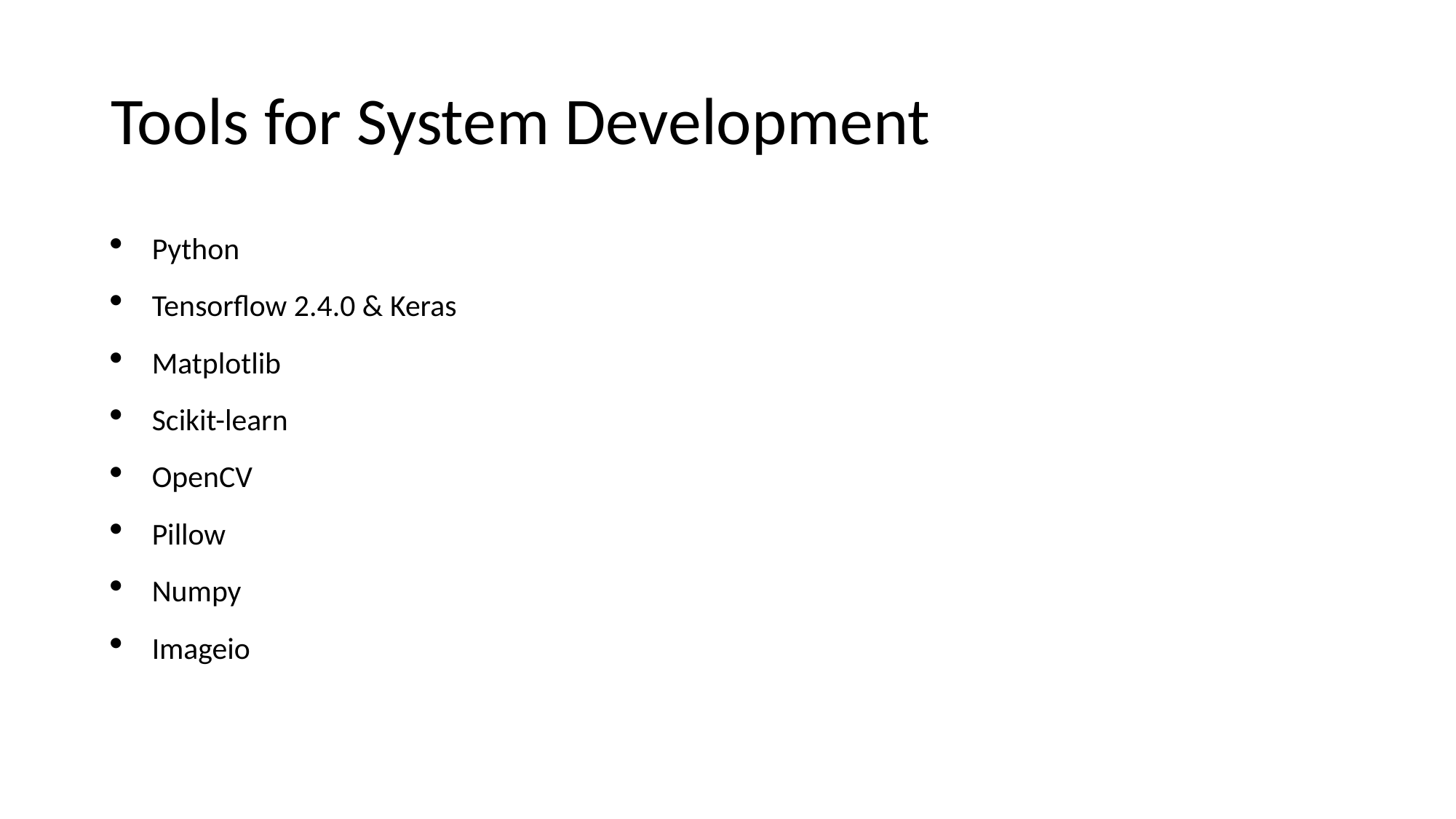

# Tools for System Development
Python
Tensorflow 2.4.0 & Keras
Matplotlib
Scikit-learn
OpenCV
Pillow
Numpy
Imageio